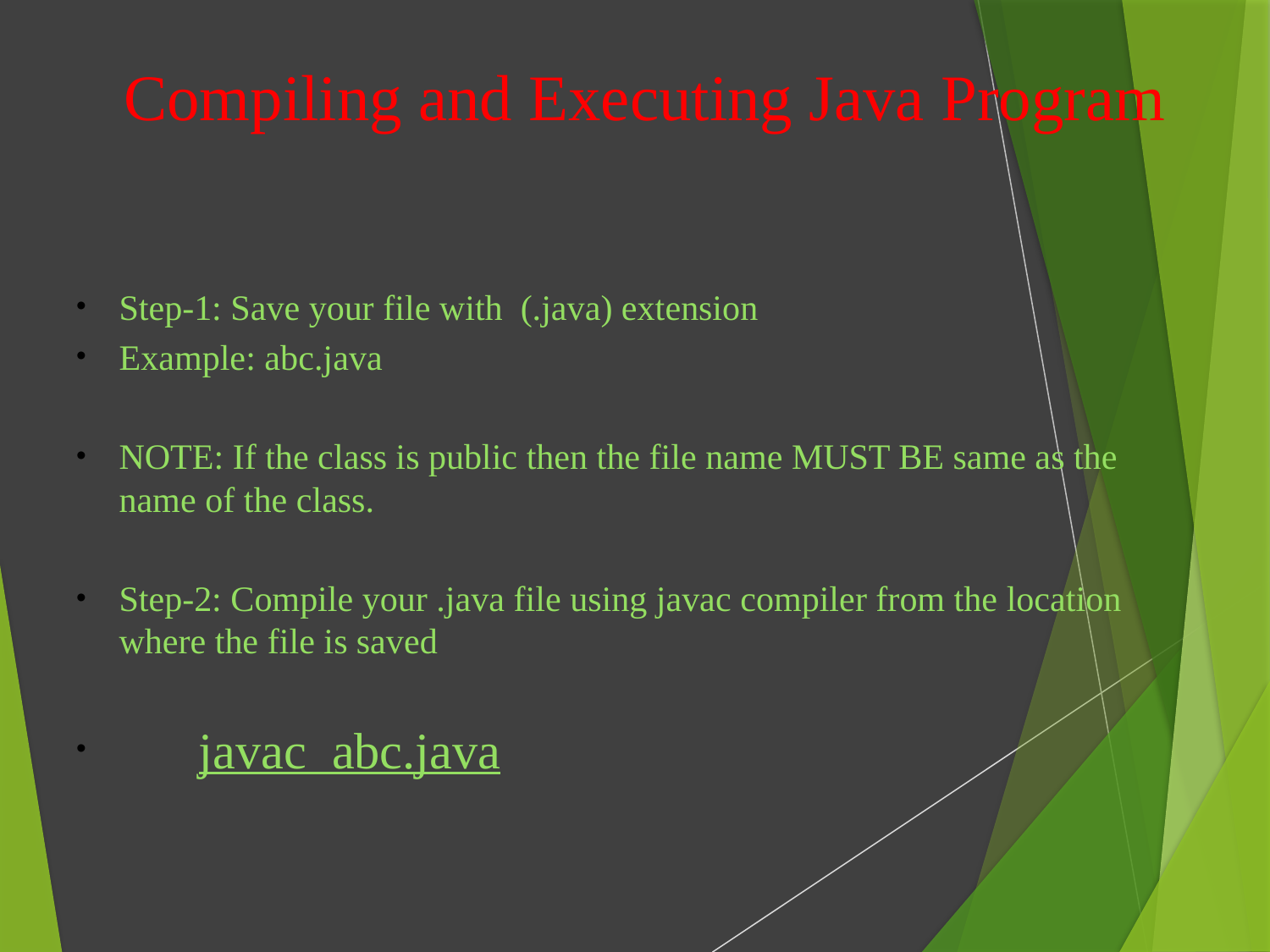

# Compiling and Executing Java Program

Step-1: Save your file with  (.java) extension
Example: abc.java

NOTE: If the class is public then the file name MUST BE same as the name of the class.

Step-2: Compile your .java file using javac compiler from the location where the file is saved

			javac  abc.java